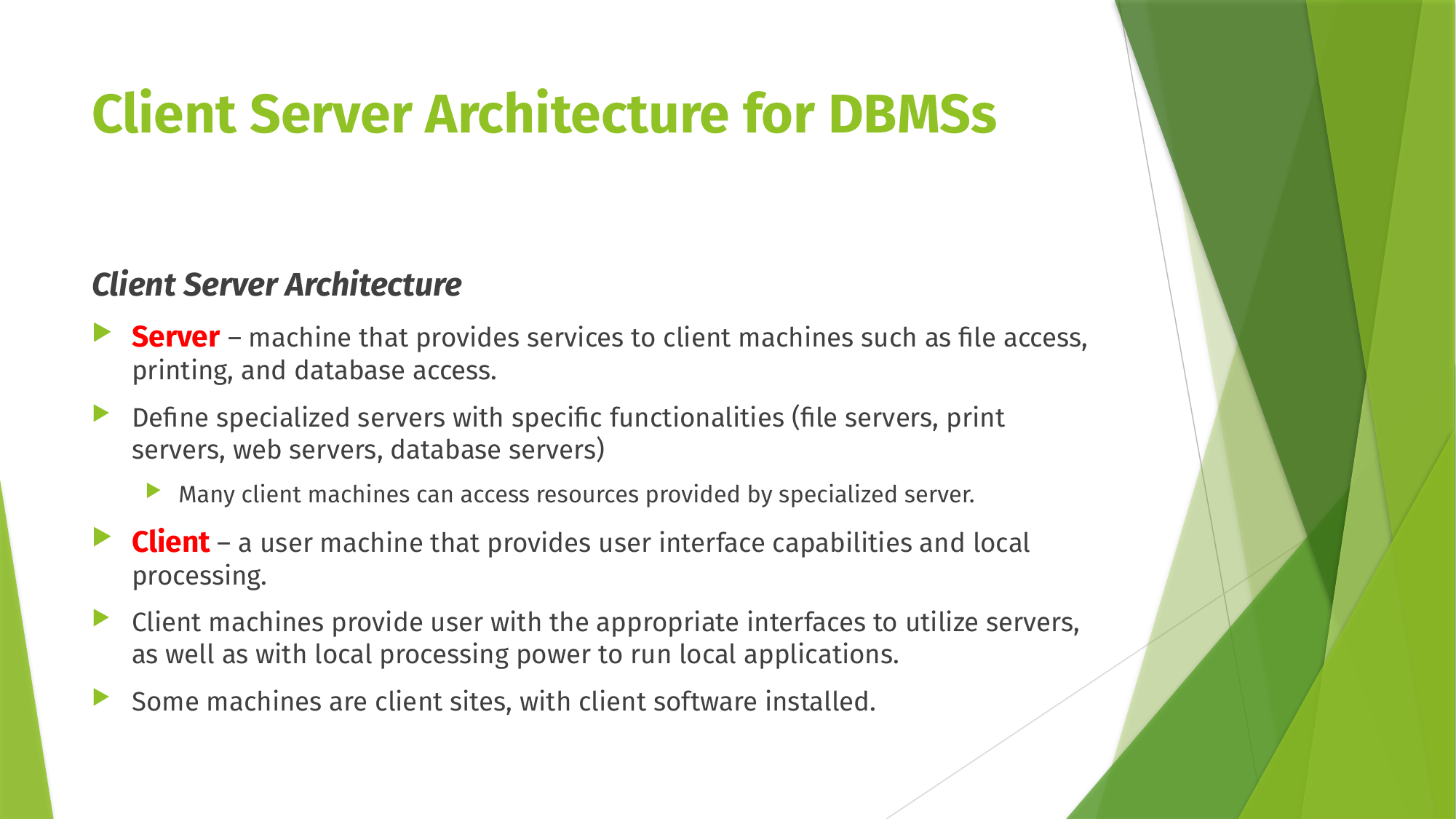

# Client Server Architecture for DBMSs
Client Server Architecture
Server – machine that provides services to client machines such as file access, printing, and database access.
Define specialized servers with specific functionalities (file servers, print servers, web servers, database servers)
Many client machines can access resources provided by specialized server.
Client – a user machine that provides user interface capabilities and local processing.
Client machines provide user with the appropriate interfaces to utilize servers, as well as with local processing power to run local applications.
Some machines are client sites, with client software installed.